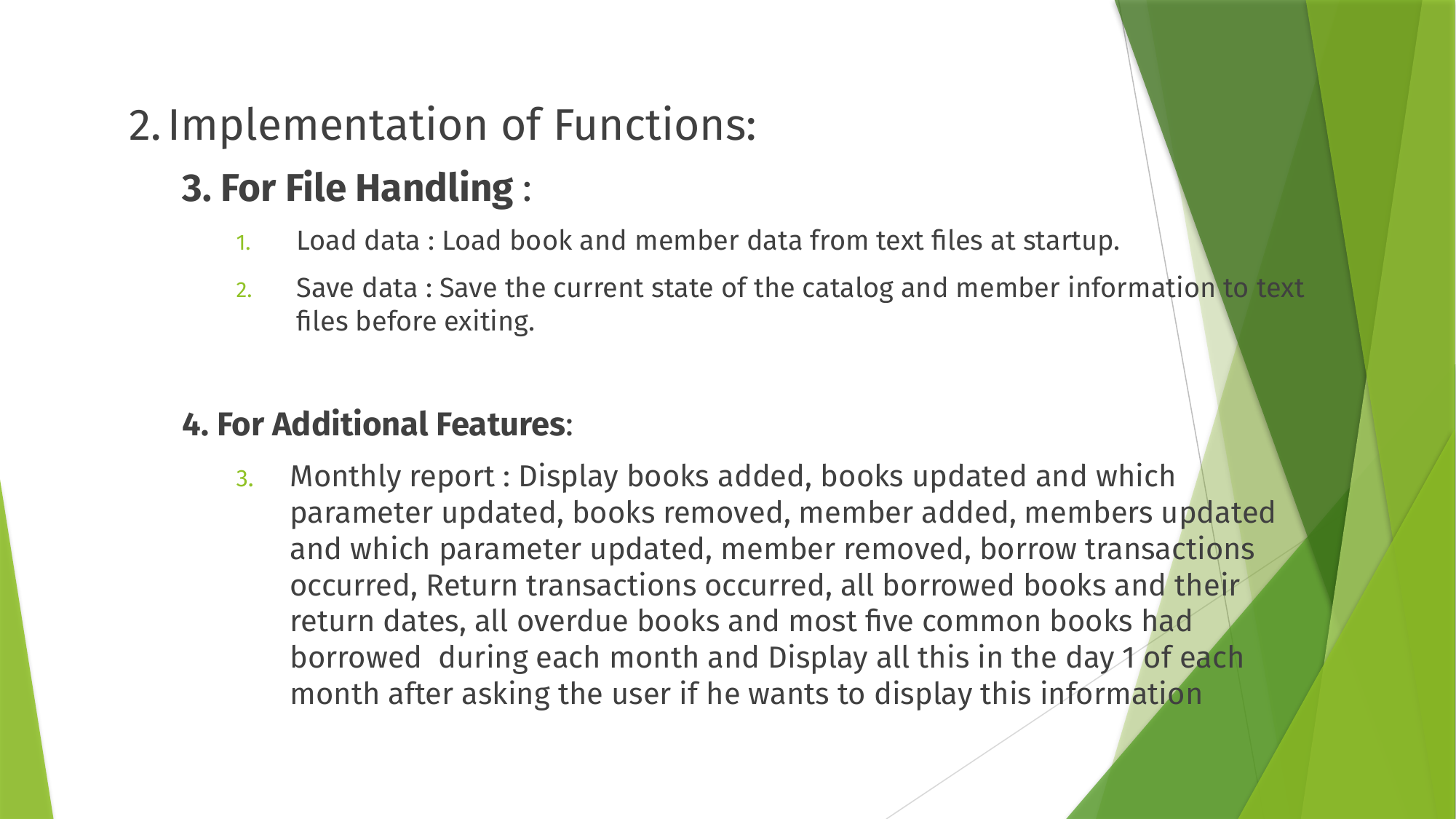

2. Implementation of Functions:
3. For File Handling :
Load data : Load book and member data from text files at startup.
Save data : Save the current state of the catalog and member information to text files before exiting.

4. For Additional Features:
Monthly report : Display books added, books updated and which parameter updated, books removed, member added, members updated and which parameter updated, member removed, borrow transactions occurred, Return transactions occurred, all borrowed books and their return dates, all overdue books and most five common books had borrowed  during each month and Display all this in the day 1 of each month after asking the user if he wants to display this information